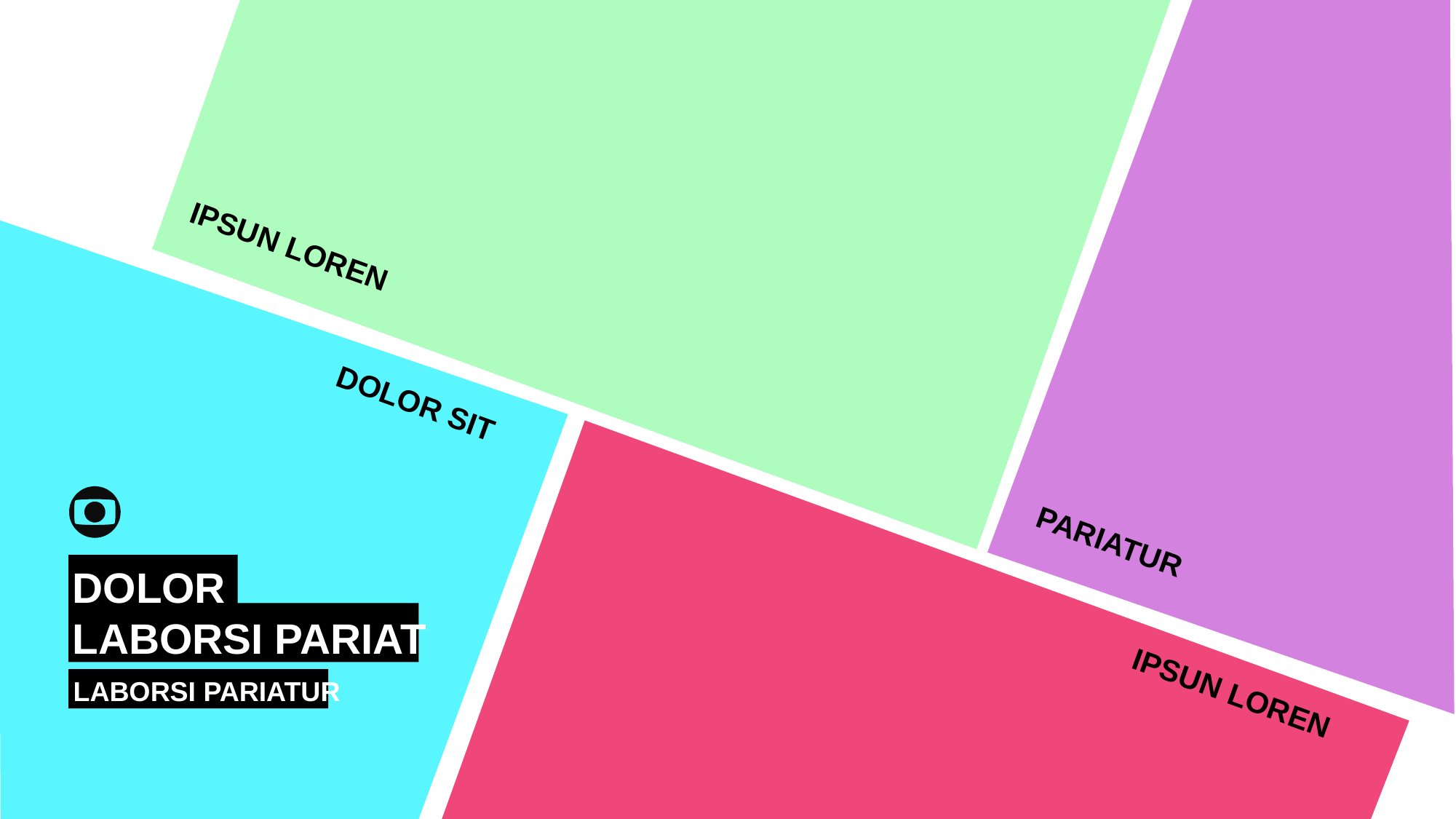

Ipsun loren

Dolor sit

pariatur

dolor
Laborsi pariat

Ipsun loren
Laborsi pariatur